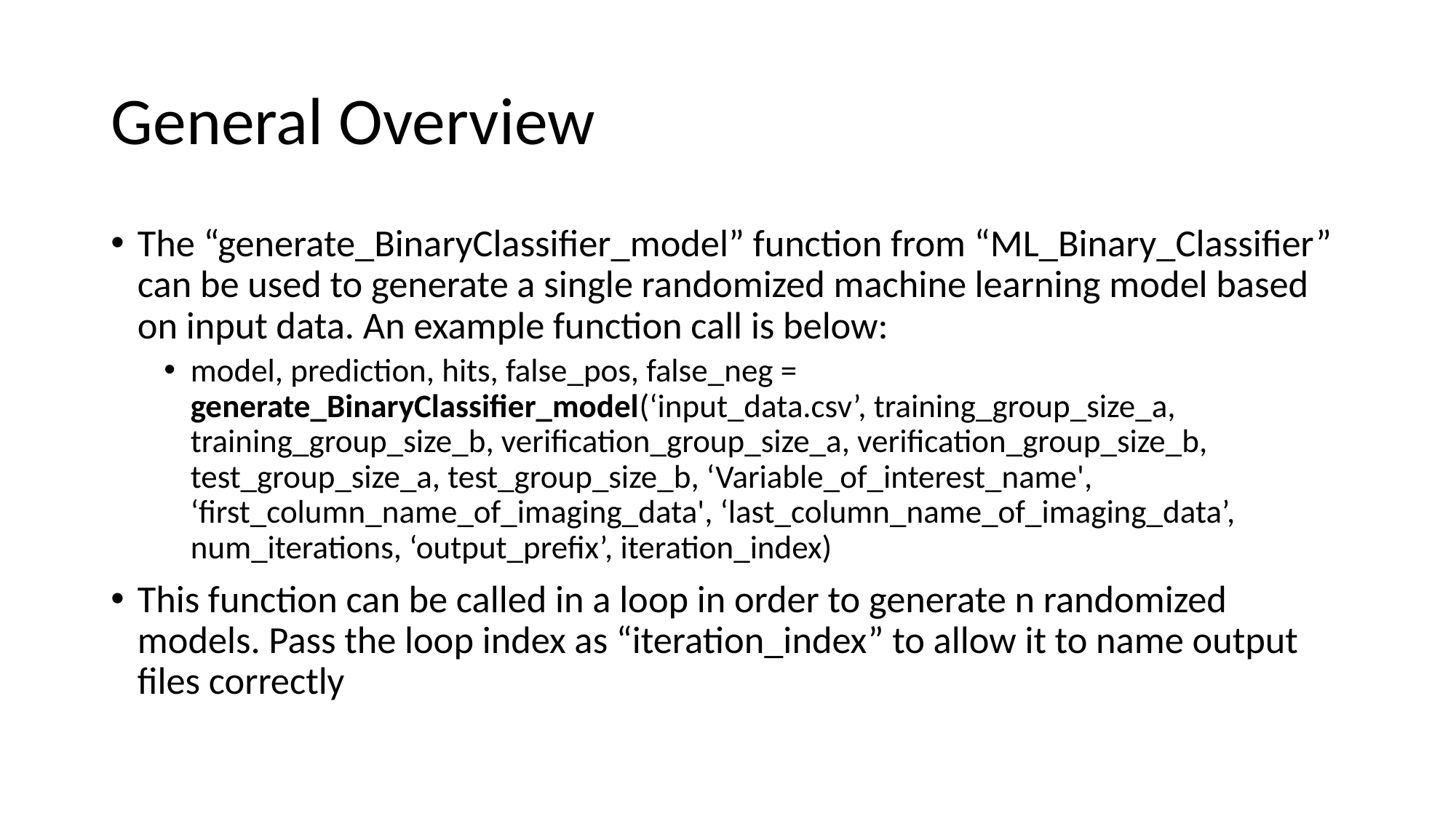

# General Overview
The “generate_BinaryClassifier_model” function from “ML_Binary_Classifier” can be used to generate a single randomized machine learning model based on input data. An example function call is below:
model, prediction, hits, false_pos, false_neg = generate_BinaryClassifier_model(‘input_data.csv’, training_group_size_a, training_group_size_b, verification_group_size_a, verification_group_size_b, test_group_size_a, test_group_size_b, ‘Variable_of_interest_name', ‘first_column_name_of_imaging_data', ‘last_column_name_of_imaging_data’, num_iterations, ‘output_prefix’, iteration_index)
This function can be called in a loop in order to generate n randomized models. Pass the loop index as “iteration_index” to allow it to name output files correctly